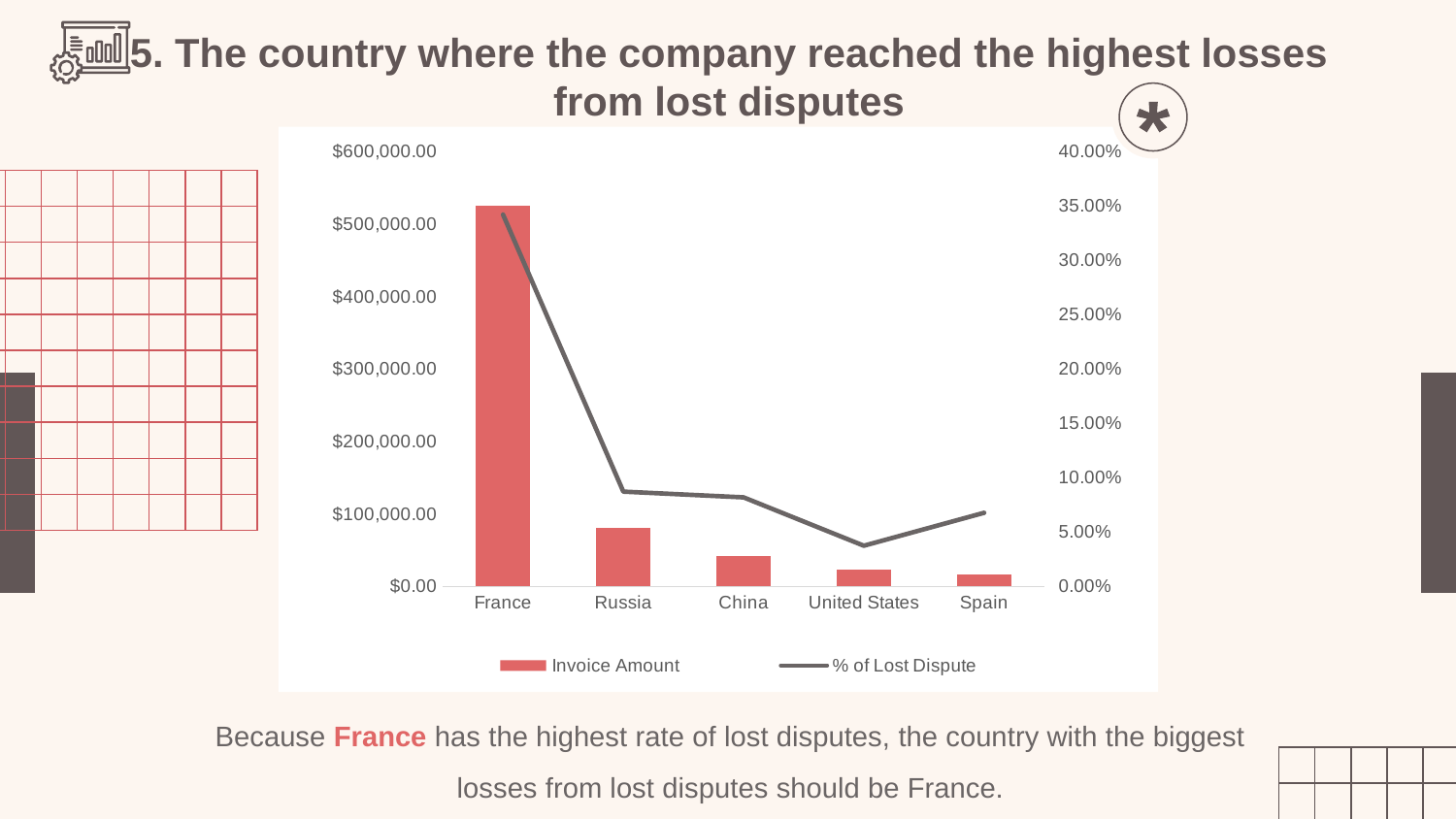

# 5. The country where the company reached the highest losses from lost disputes

### Chart

| Category | Invoice Amount | % of Lost Dispute |
|---|---|---|
| France | 526264.0 | 0.34234234234234234 |
| Russia | 81291.0 | 0.087248322147651 |
| China | 42630.0 | 0.08196721311475409 |
| United States | 22936.0 | 0.0375 |
| Spain | 17046.0 | 0.06779661016949153 |

Because France has the highest rate of lost disputes, the country with the biggest losses from lost disputes should be France.